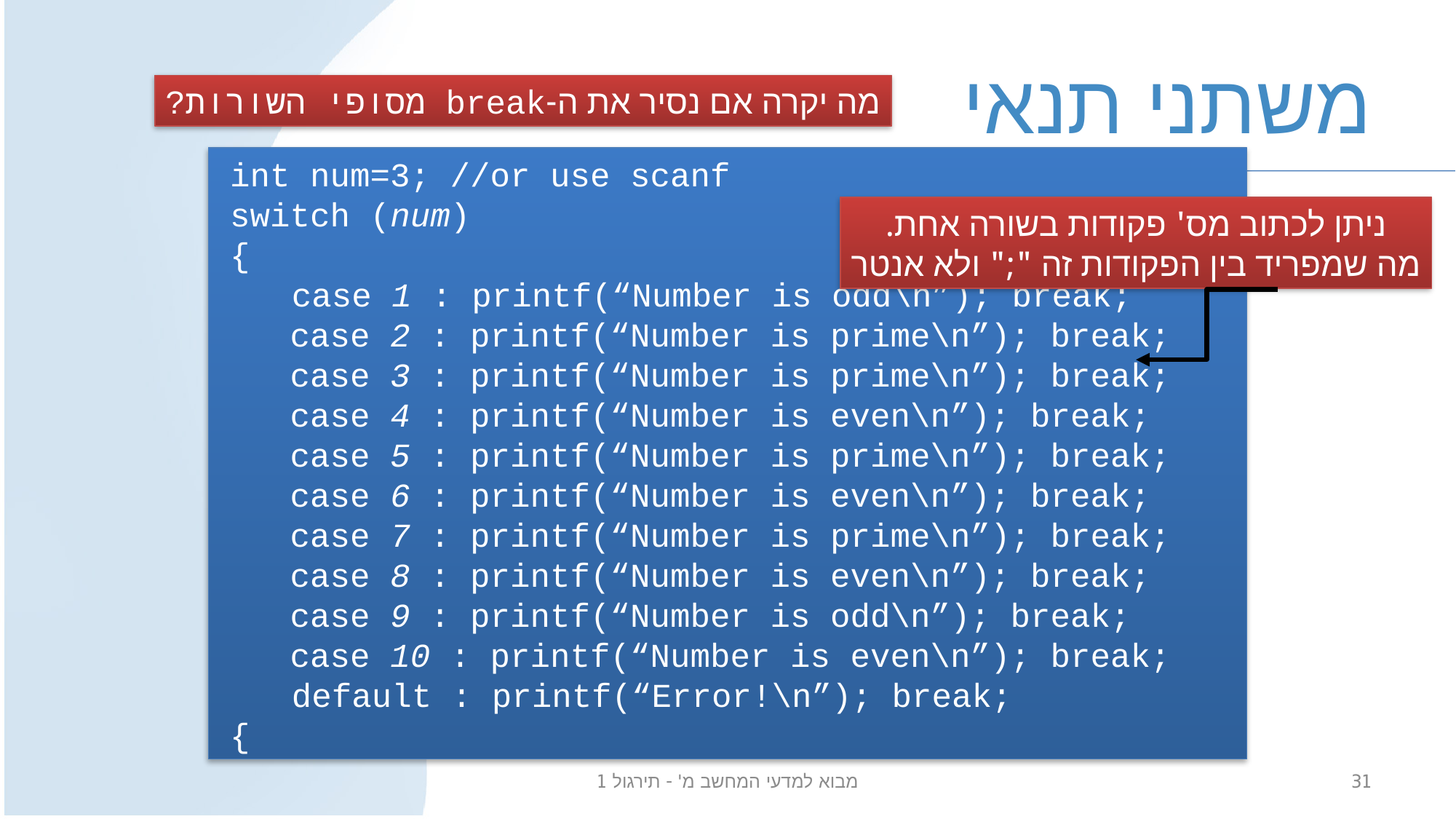

# משתני תנאי
מה יקרה אם נסיר את ה-break מסופי השורות?
int num=3; //or use scanf
switch (num)
{
	case 1 : printf(“Number is odd\n”); break;
   case 2 : printf(“Number is prime\n”); break;
   case 3 : printf(“Number is prime\n”); break;
   case 4 : printf(“Number is even\n”); break;
   case 5 : printf(“Number is prime\n”); break;
   case 6 : printf(“Number is even\n”); break;
   case 7 : printf(“Number is prime\n”); break;
   case 8 : printf(“Number is even\n”); break;
   case 9 : printf(“Number is odd\n”); break;
   case 10 : printf(“Number is even\n”); break;
	default : printf(“Error!\n”); break;
{
ניתן לכתוב מס' פקודות בשורה אחת.
מה שמפריד בין הפקודות זה ";" ולא אנטר
מבוא למדעי המחשב מ' - תירגול 1
31